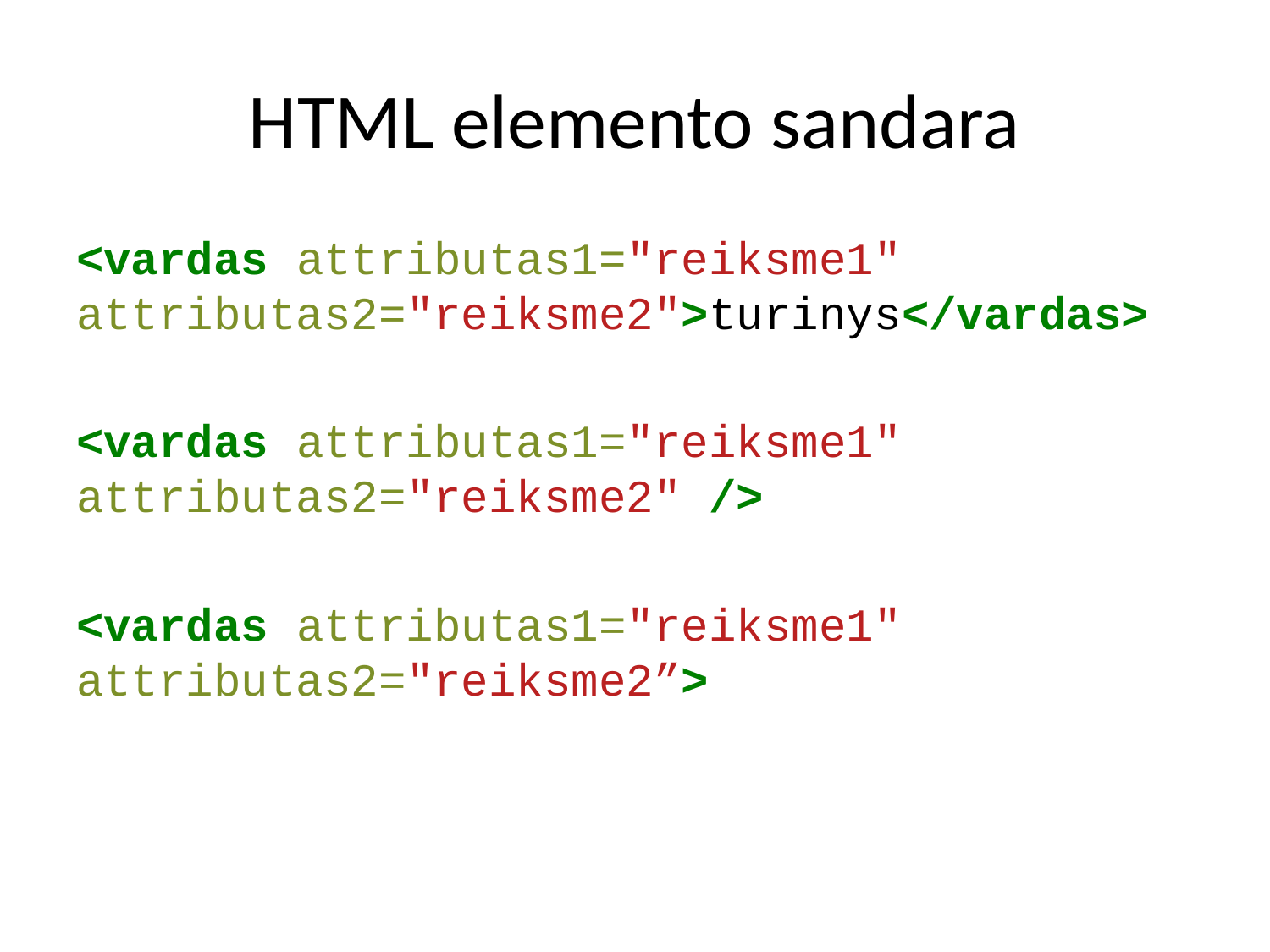

# HTML elemento sandara
<vardas attributas1="reiksme1" attributas2="reiksme2">turinys</vardas>

<vardas attributas1="reiksme1" attributas2="reiksme2" />

<vardas attributas1="reiksme1" attributas2="reiksme2”>